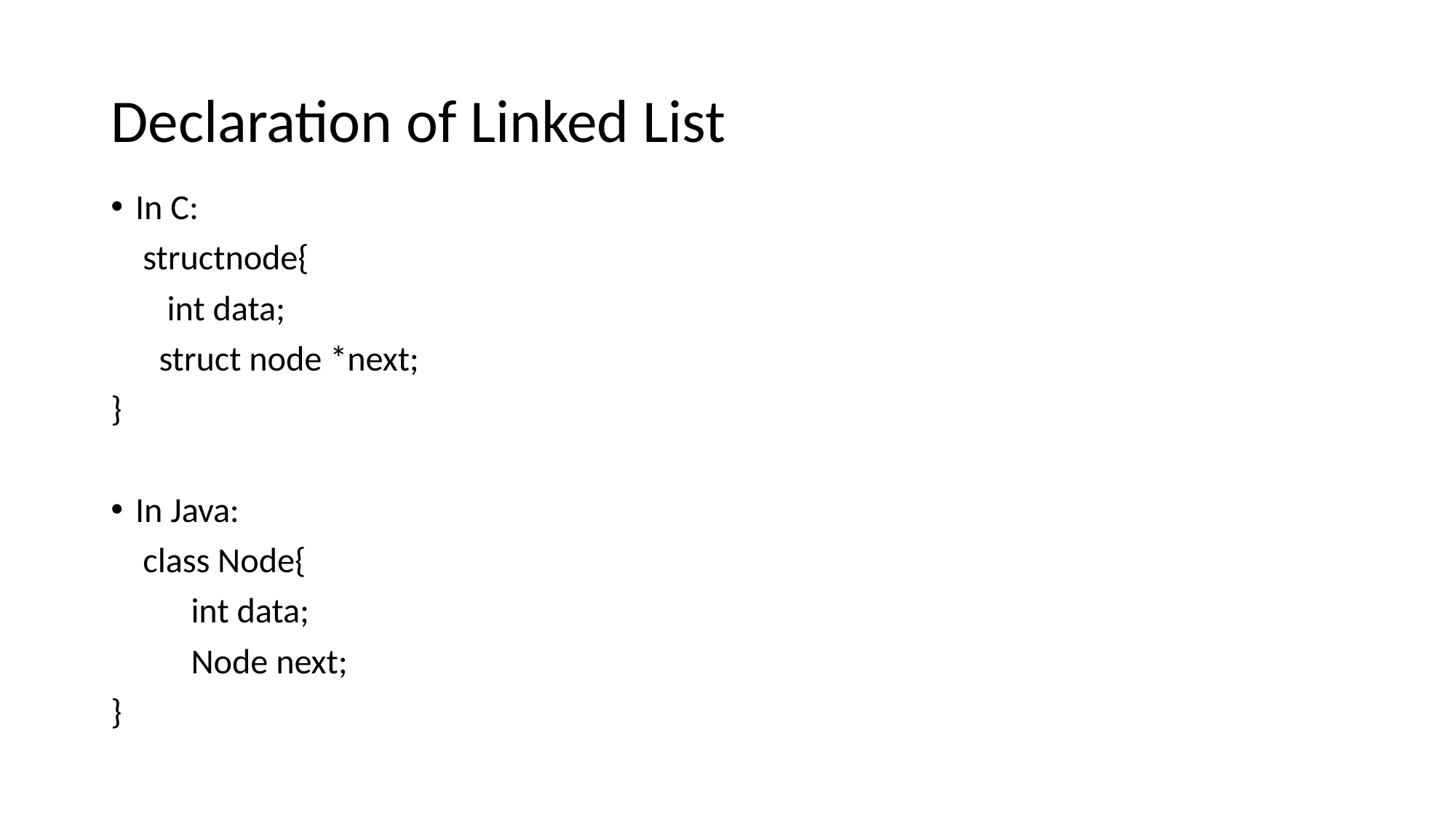

# Declaration of Linked List
In C:
    structnode{
       int data;
      struct node *next;
}

In Java:
    class Node{
          int data;
          Node next;
}